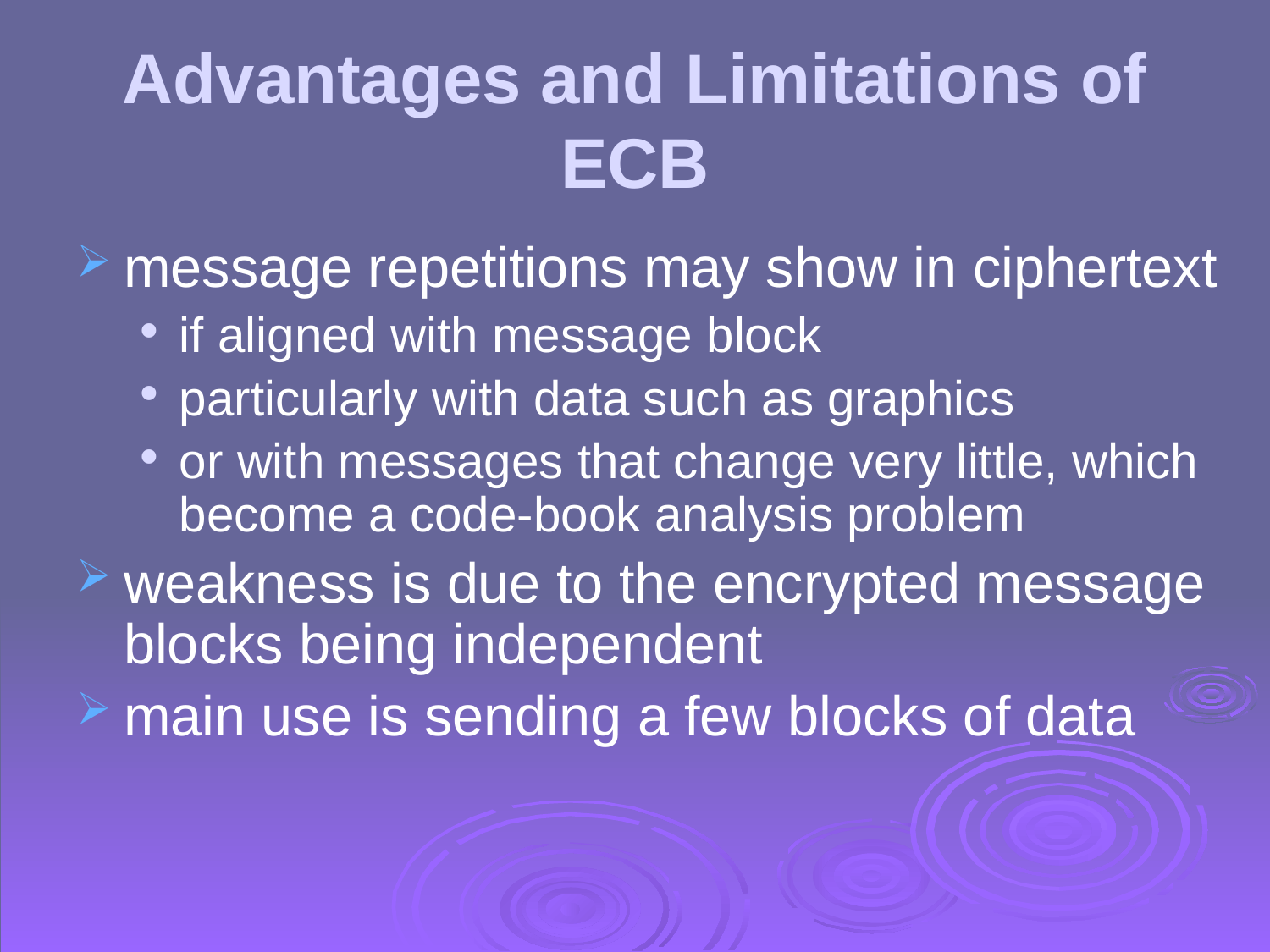

# Advantages and Limitations of ECB
message repetitions may show in ciphertext
if aligned with message block
particularly with data such as graphics
or with messages that change very little, which become a code-book analysis problem
weakness is due to the encrypted message blocks being independent
main use is sending a few blocks of data